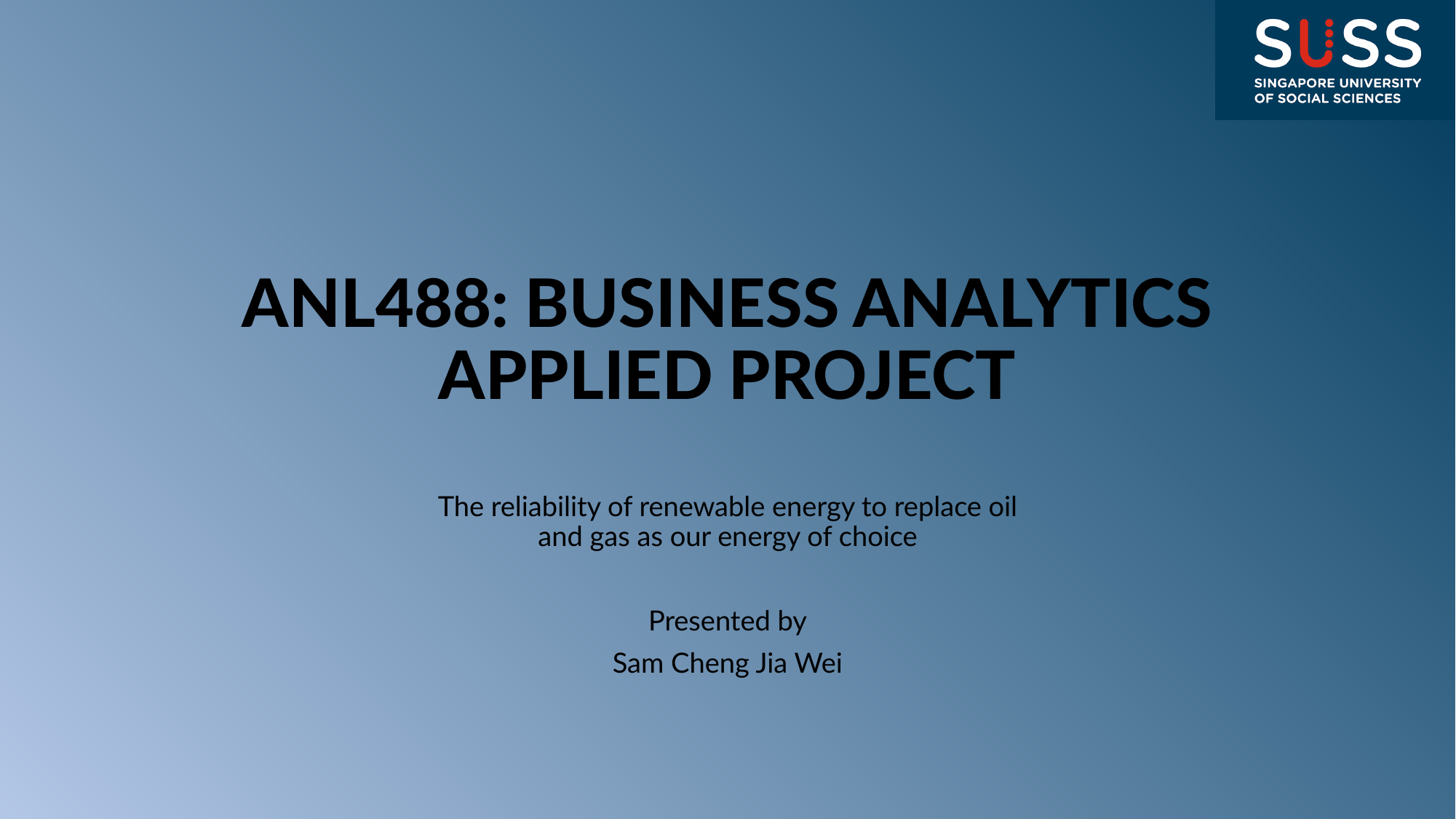

# ANL488: BUSINESS ANALYTICS APPLIED PROJECT
The reliability of renewable energy to replace oil and gas as our energy of choice

Presented by
Sam Cheng Jia Wei